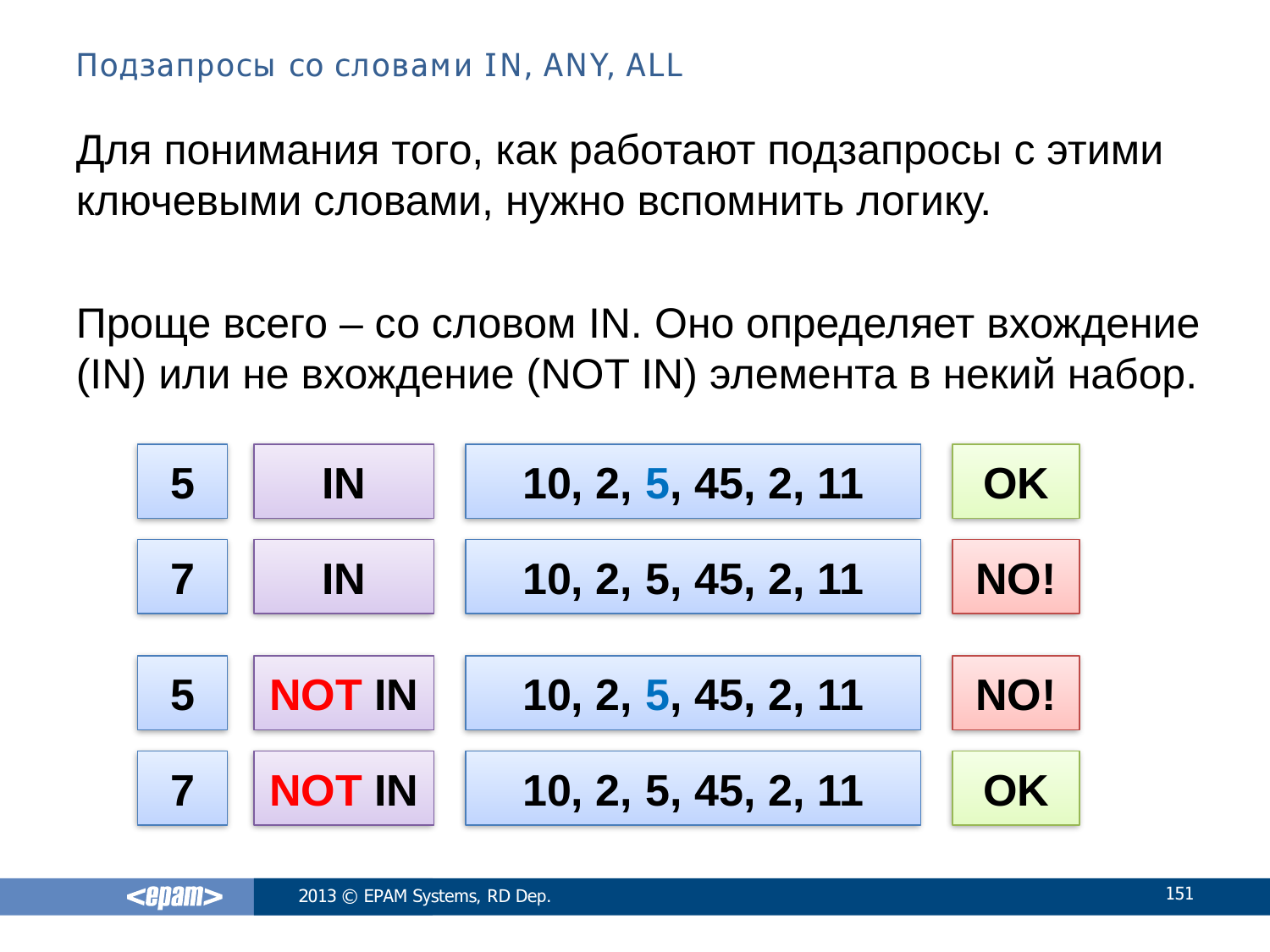

# Подзапросы со словами IN, ANY, ALL
Для понимания того, как работают подзапросы с этими ключевыми словами, нужно вспомнить логику.

Проще всего – со словом IN. Оно определяет вхождение (IN) или не вхождение (NOT IN) элемента в некий набор.
5
IN
10, 2, 5, 45, 2, 11
OK
7
IN
10, 2, 5, 45, 2, 11
NO!
5
NOT IN
10, 2, 5, 45, 2, 11
NO!
7
NOT IN
10, 2, 5, 45, 2, 11
OK
151
2013 © EPAM Systems, RD Dep.